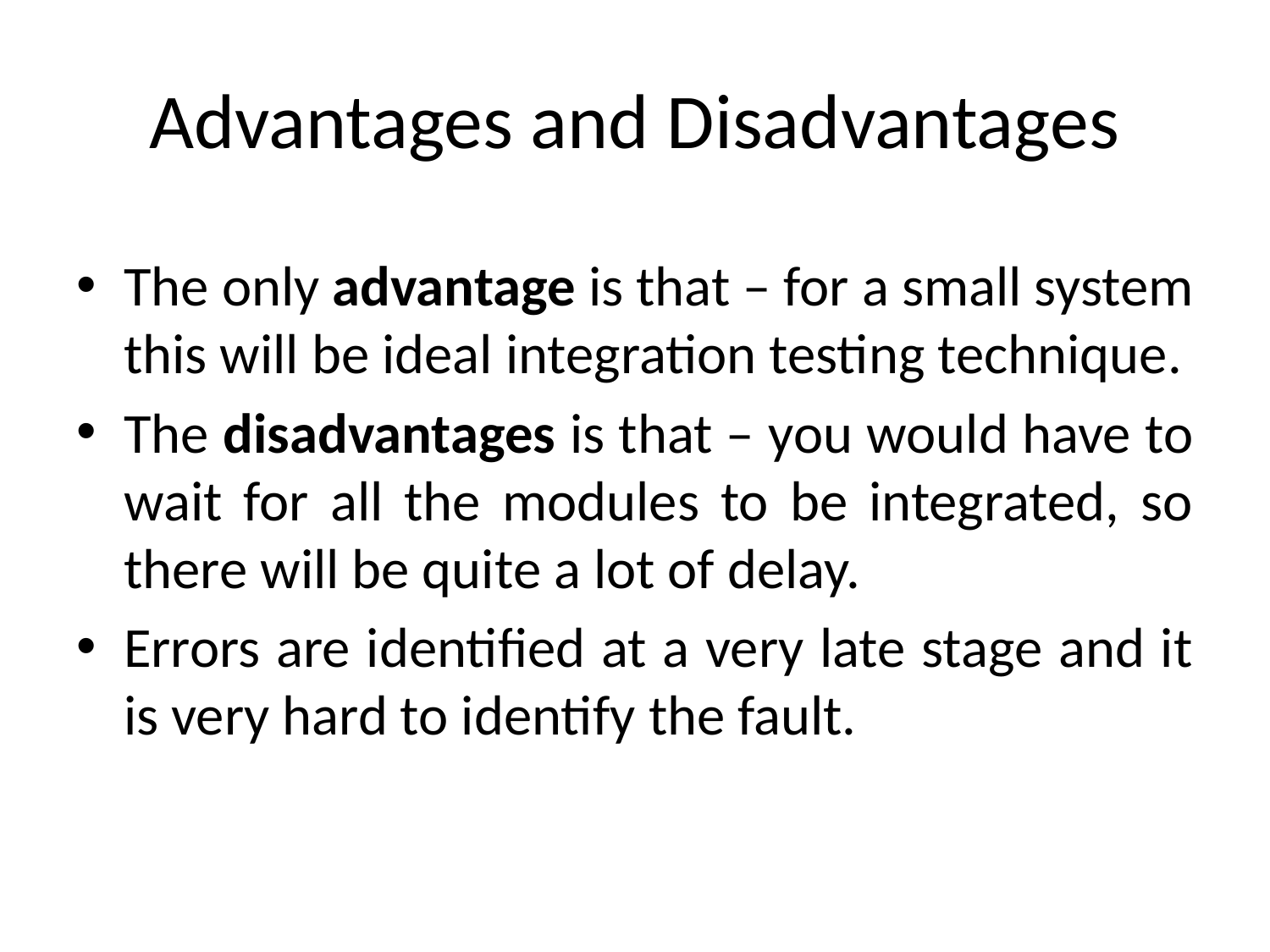

# Advantages and Disadvantages
The only advantage is that – for a small system this will be ideal integration testing technique.
The disadvantages is that – you would have to wait for all the modules to be integrated, so there will be quite a lot of delay.
Errors are identified at a very late stage and it is very hard to identify the fault.